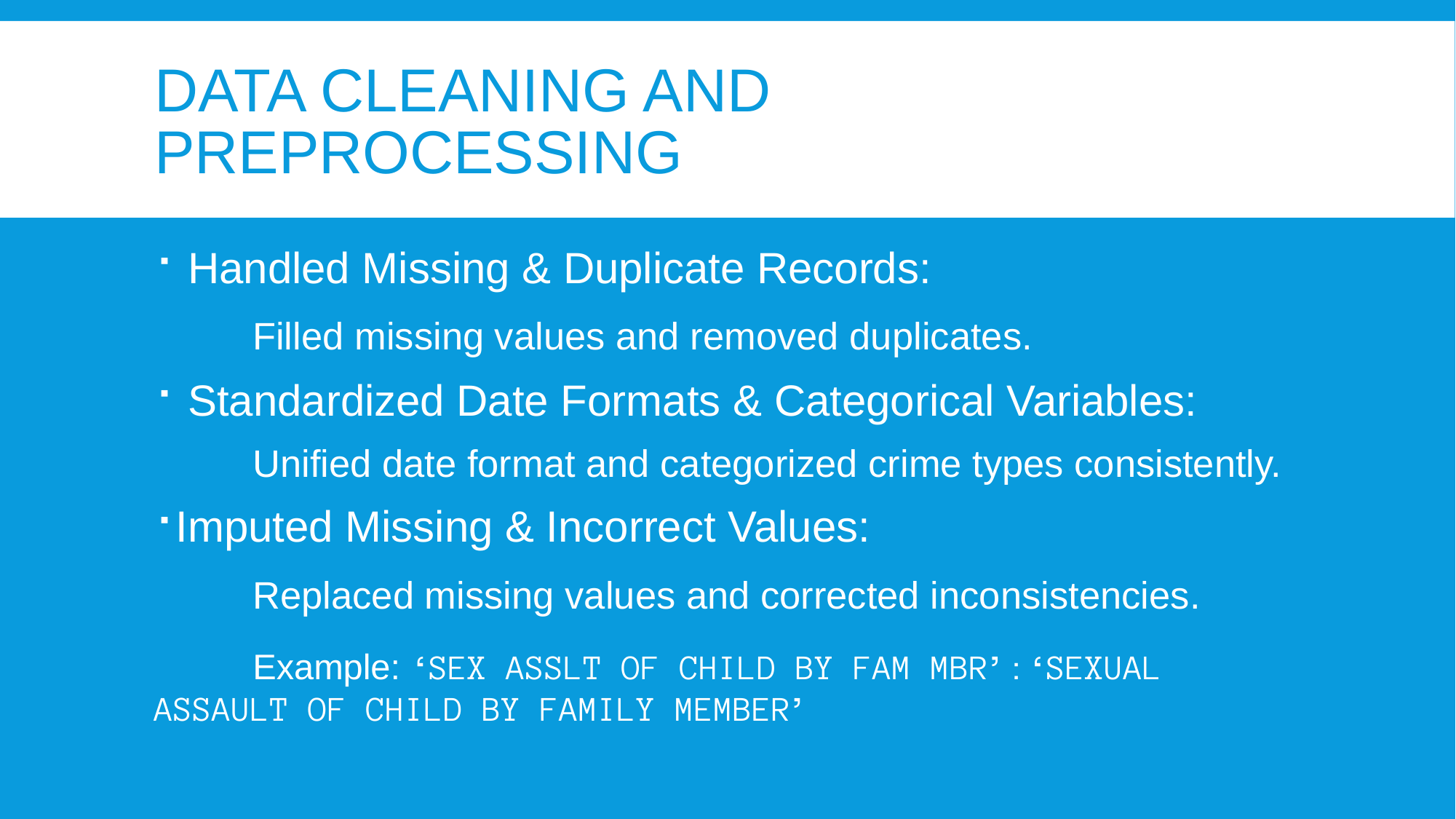

# Data Cleaning and Preprocessing
 Handled Missing & Duplicate Records:
	Filled missing values and removed duplicates.
 Standardized Date Formats & Categorical Variables:
	Unified date format and categorized crime types consistently.
Imputed Missing & Incorrect Values:
	Replaced missing values and corrected inconsistencies.
	Example: ‘SEX ASSLT OF CHILD BY FAM MBR’:‘SEXUAL ASSAULT OF CHILD BY FAMILY MEMBER’